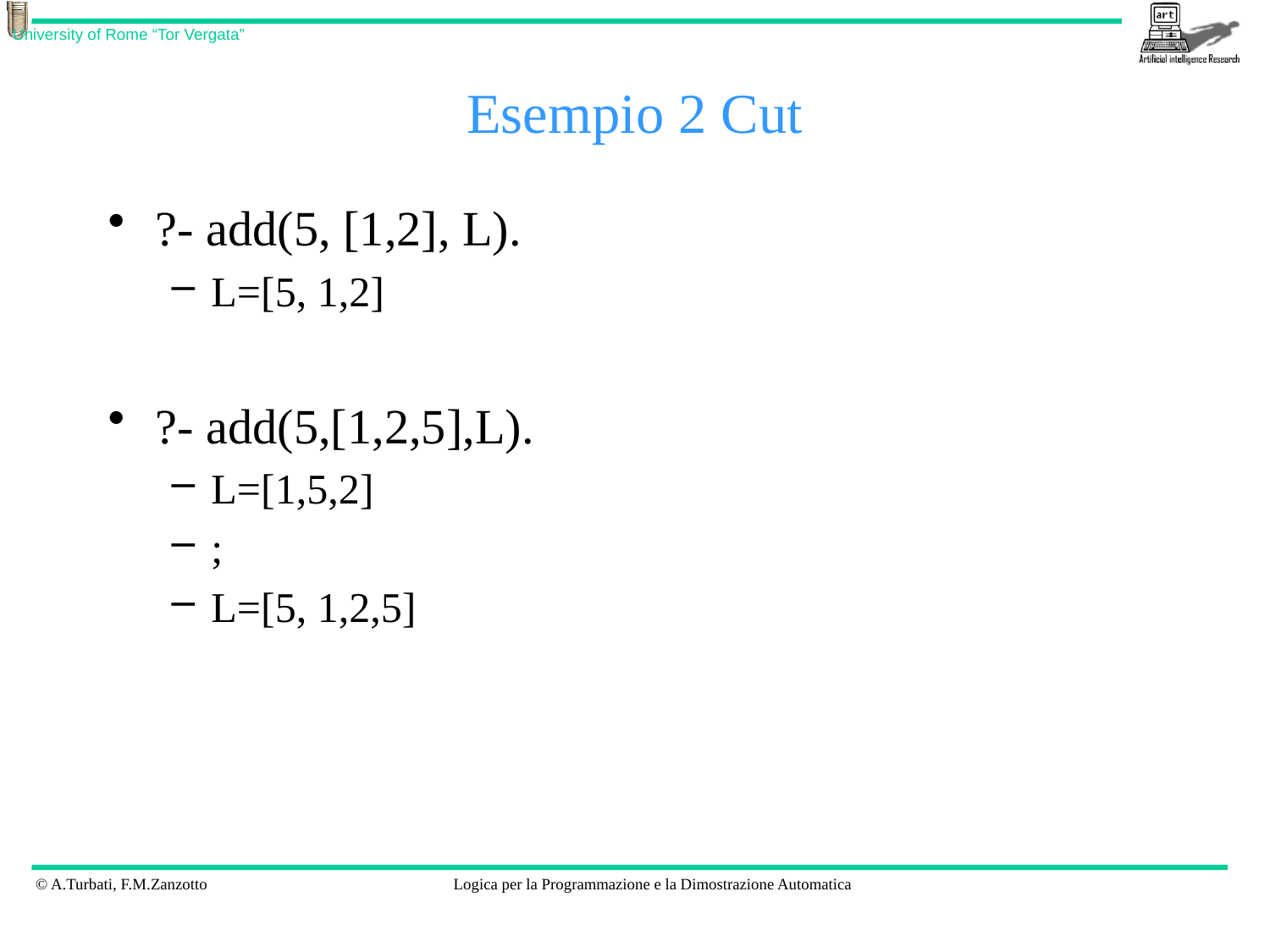

# Esempio 2 Cut
?- add(5, [1,2], L).
L=[5, 1,2]

?- add(5,[1,2,5],L).
L=[1,5,2]
;
L=[5, 1,2,5]